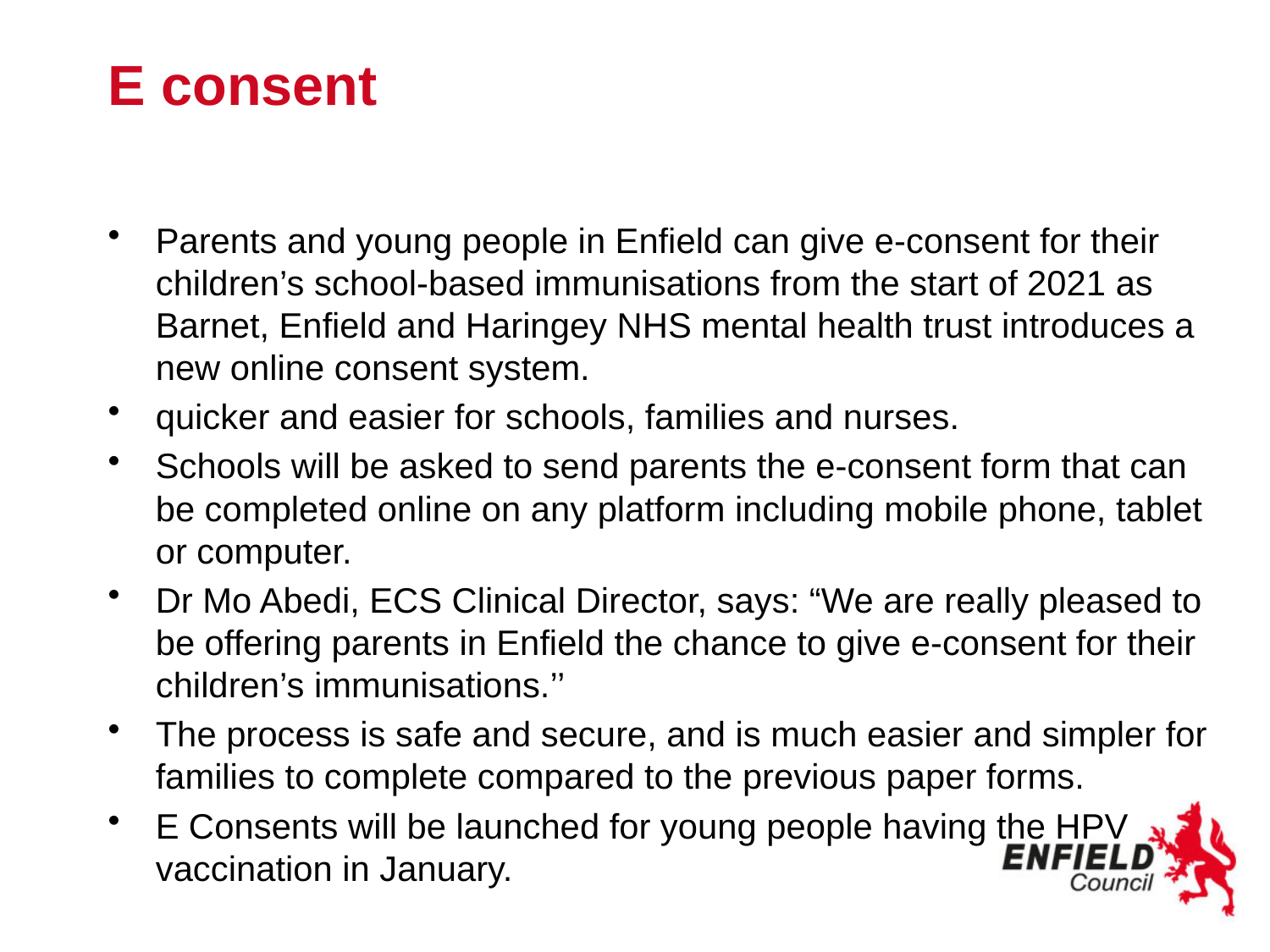

# E consent
Parents and young people in Enfield can give e-consent for their children’s school-based immunisations from the start of 2021 as Barnet, Enfield and Haringey NHS mental health trust introduces a new online consent system.
quicker and easier for schools, families and nurses.
Schools will be asked to send parents the e-consent form that can be completed online on any platform including mobile phone, tablet or computer.
Dr Mo Abedi, ECS Clinical Director, says: “We are really pleased to be offering parents in Enfield the chance to give e-consent for their children’s immunisations.’’
The process is safe and secure, and is much easier and simpler for families to complete compared to the previous paper forms.
E Consents will be launched for young people having the HPV vaccination in January.